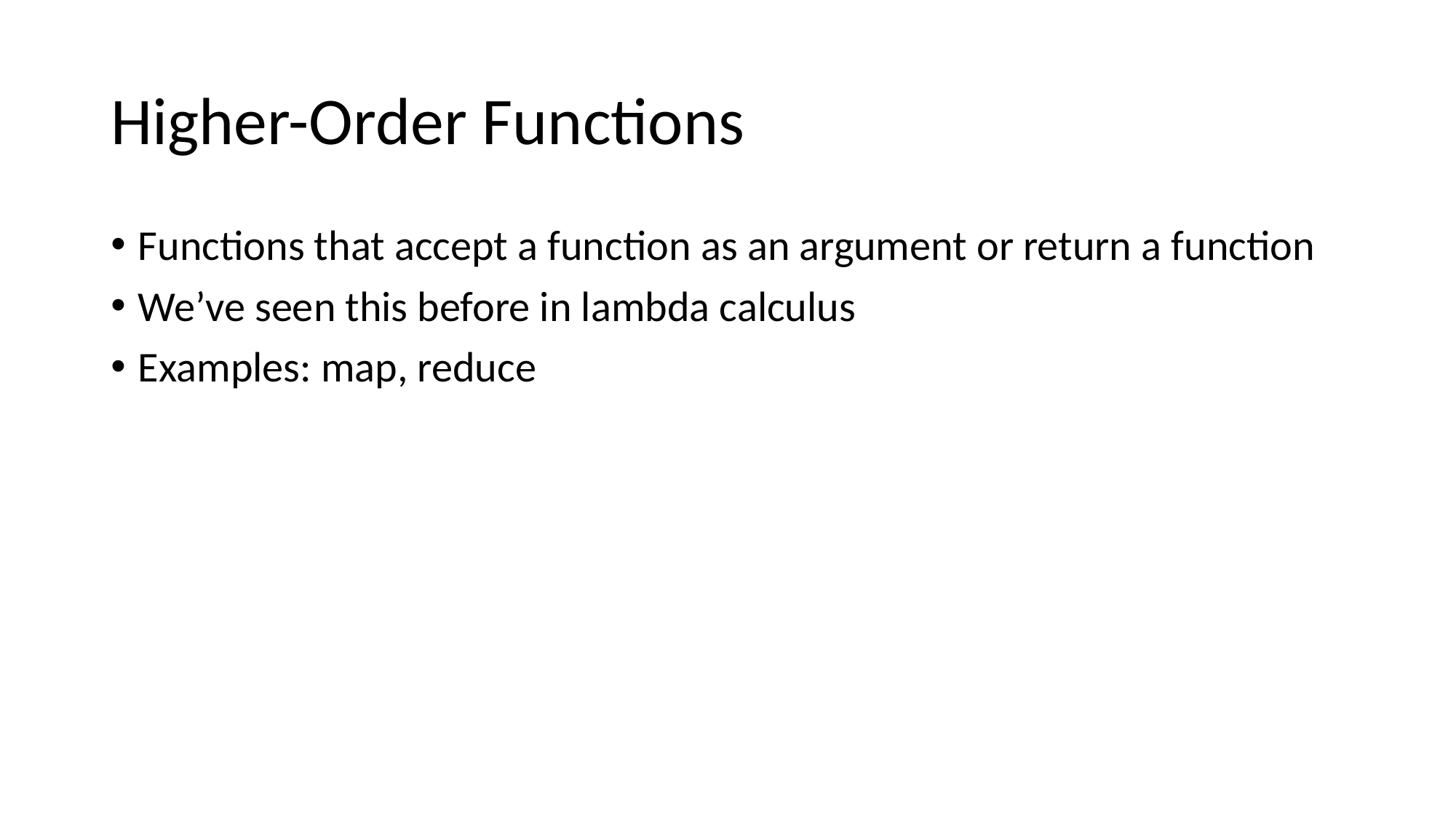

# Higher-Order Functions
Functions that accept a function as an argument or return a function
We’ve seen this before in lambda calculus
Examples: map, reduce